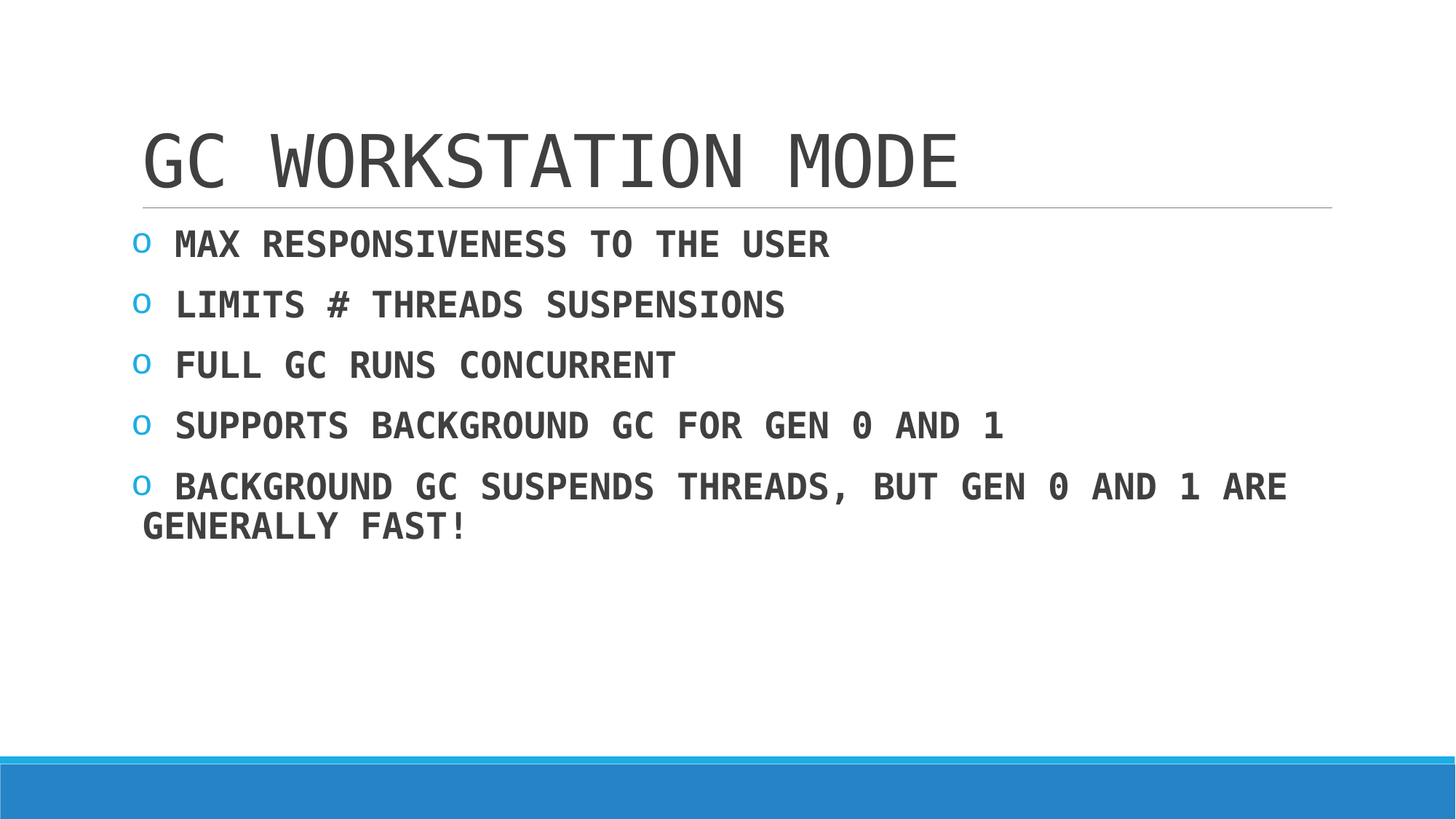

# GC WORKSTATION MODE
 MAX RESPONSIVENESS TO THE USER
 LIMITS # THREADS SUSPENSIONS
 FULL GC RUNS CONCURRENT
 SUPPORTS BACKGROUND GC FOR GEN 0 AND 1
 BACKGROUND GC SUSPENDS THREADS, BUT GEN 0 AND 1 ARE GENERALLY FAST!